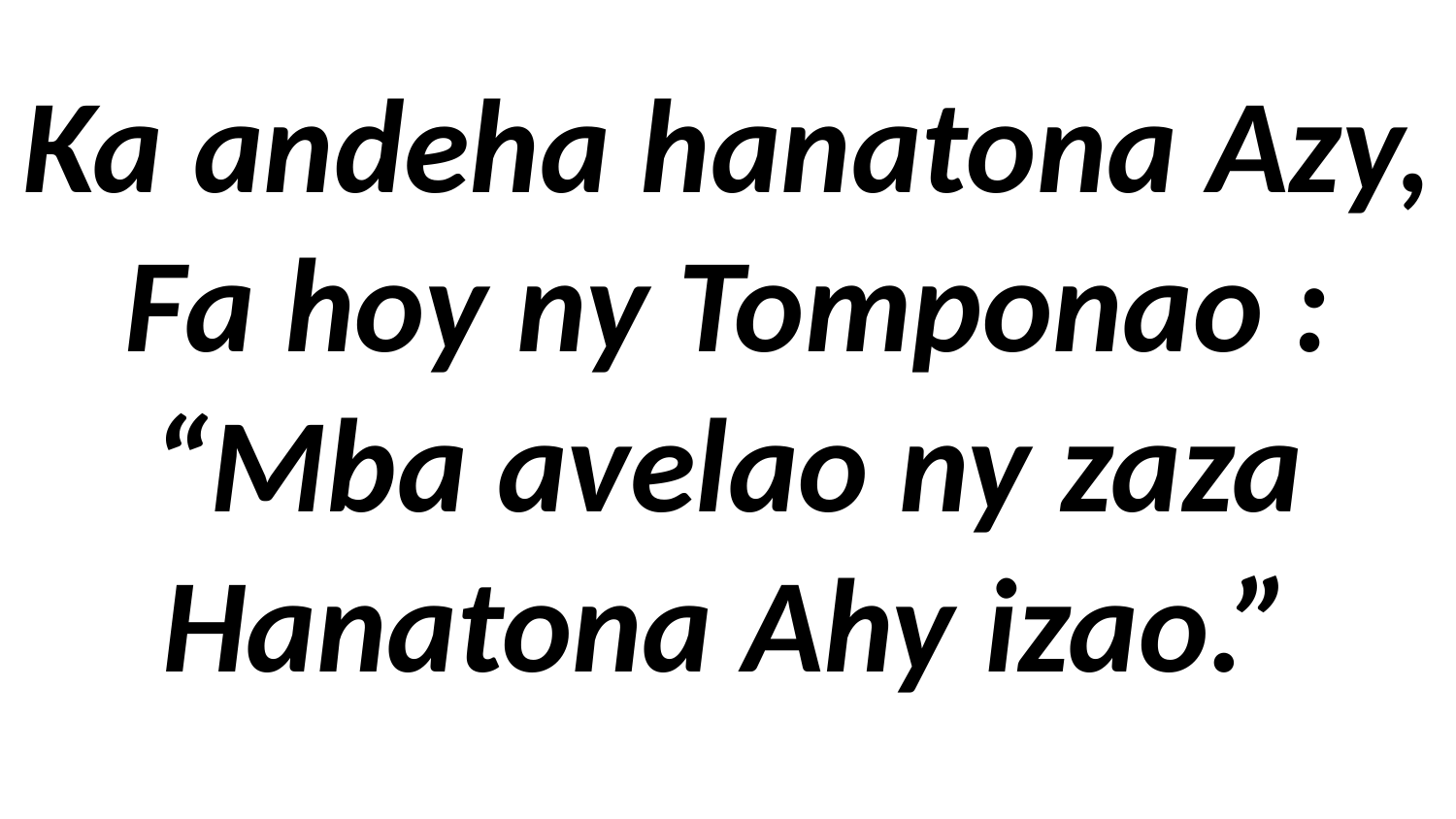

# Ka andeha hanatona Azy, Fa hoy ny Tomponao : “Mba avelao ny zaza Hanatona Ahy izao.”